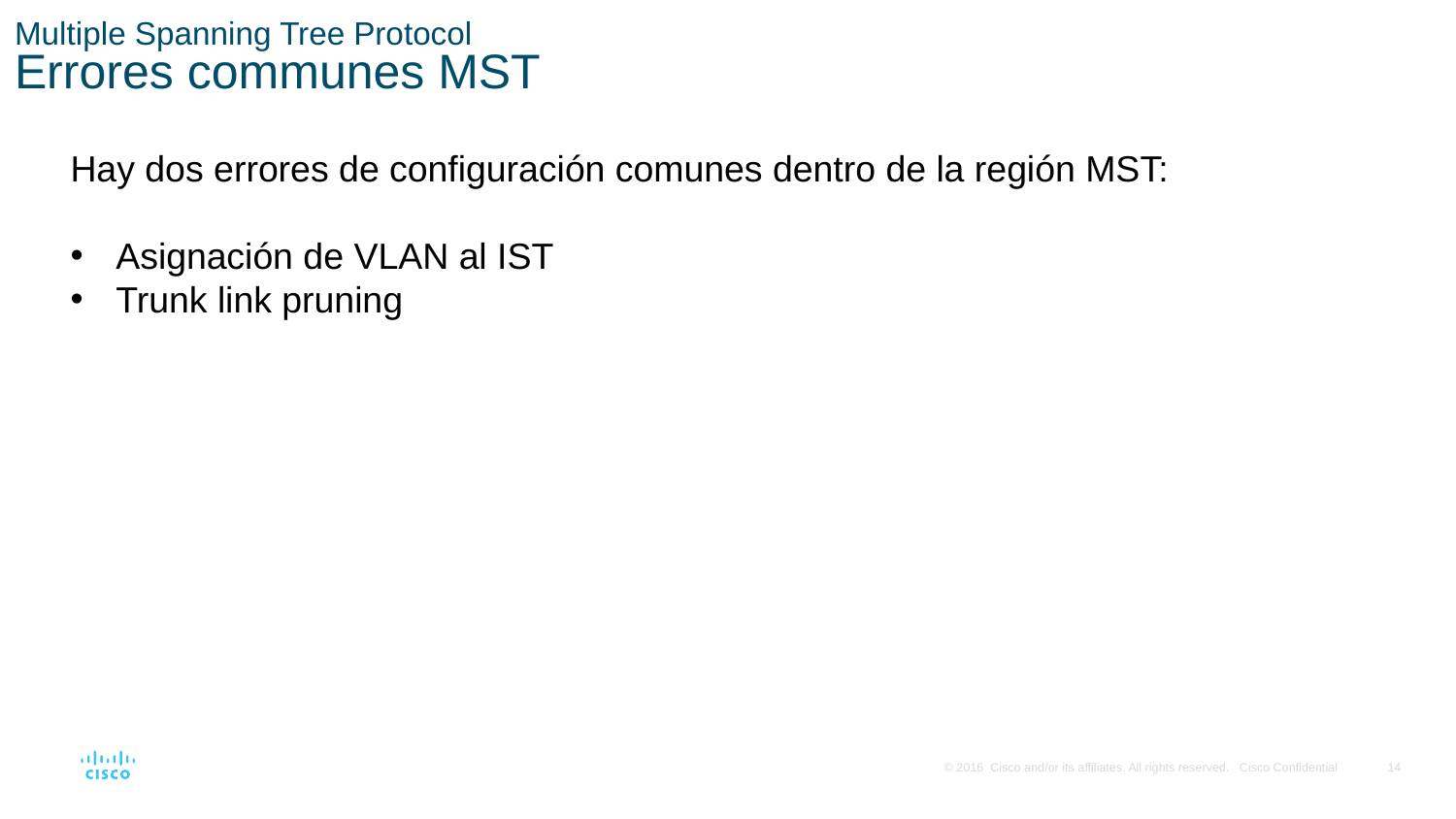

# Multiple Spanning Tree Protocol Errores communes MST
Hay dos errores de configuración comunes dentro de la región MST:

Asignación de VLAN al IST
Trunk link pruning